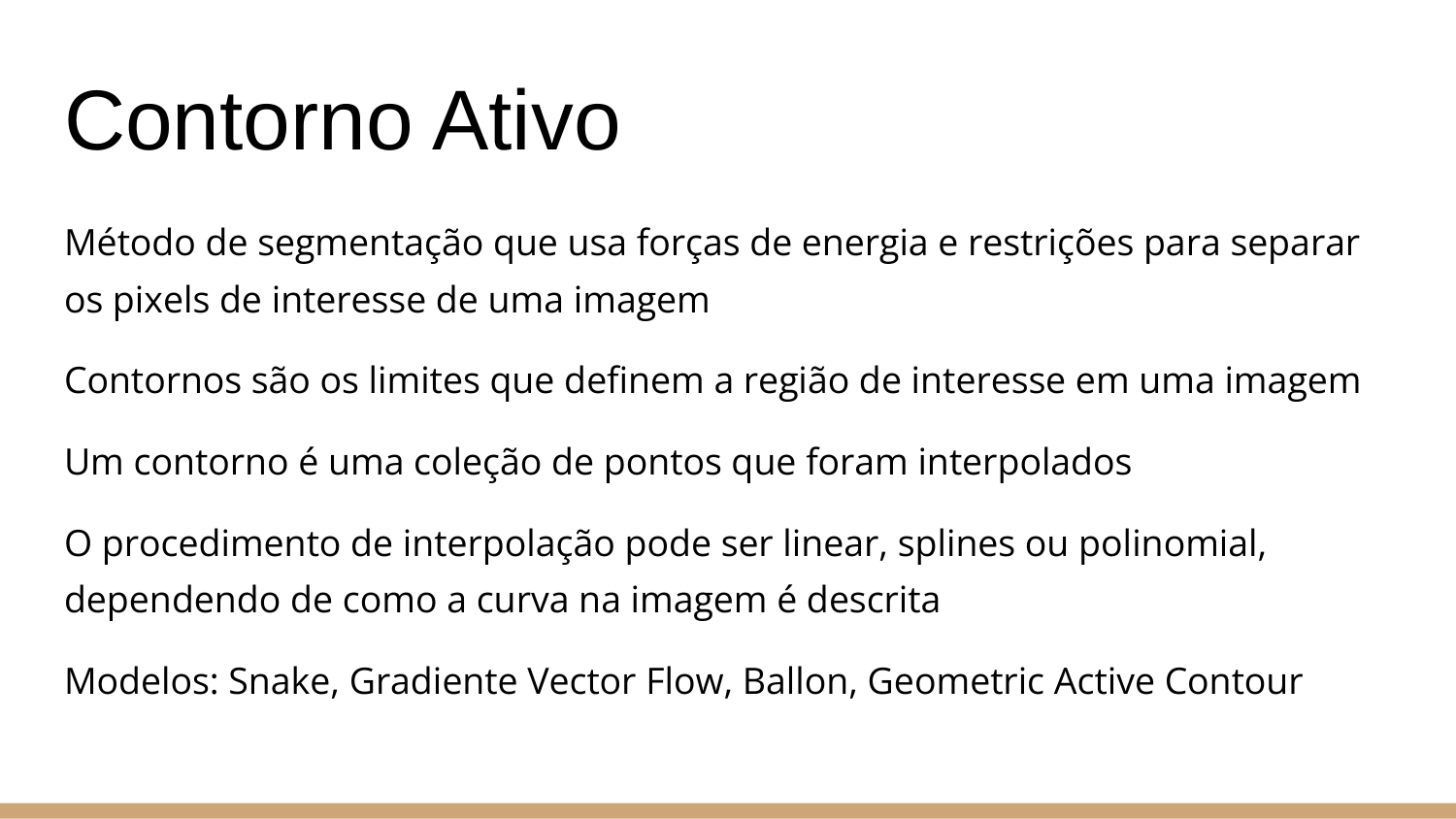

# Contorno Ativo
Método de segmentação que usa forças de energia e restrições para separar os pixels de interesse de uma imagem
Contornos são os limites que definem a região de interesse em uma imagem
Um contorno é uma coleção de pontos que foram interpolados
O procedimento de interpolação pode ser linear, splines ou polinomial, dependendo de como a curva na imagem é descrita
Modelos: Snake, Gradiente Vector Flow, Ballon, Geometric Active Contour